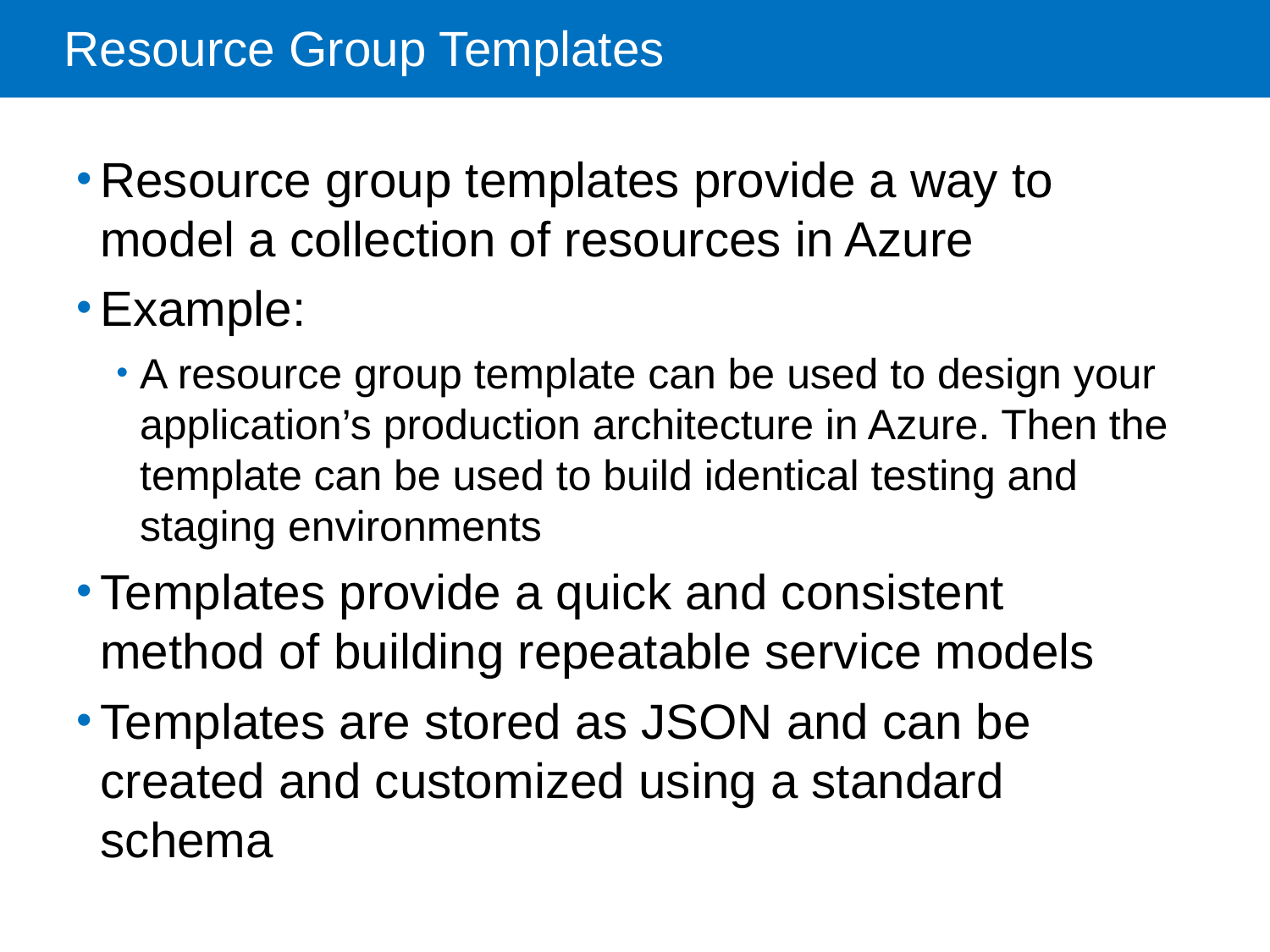

# Resource Group Templates
Resource group templates provide a way to model a collection of resources in Azure
Example:
A resource group template can be used to design your application’s production architecture in Azure. Then the template can be used to build identical testing and staging environments
Templates provide a quick and consistent method of building repeatable service models
Templates are stored as JSON and can be created and customized using a standard schema